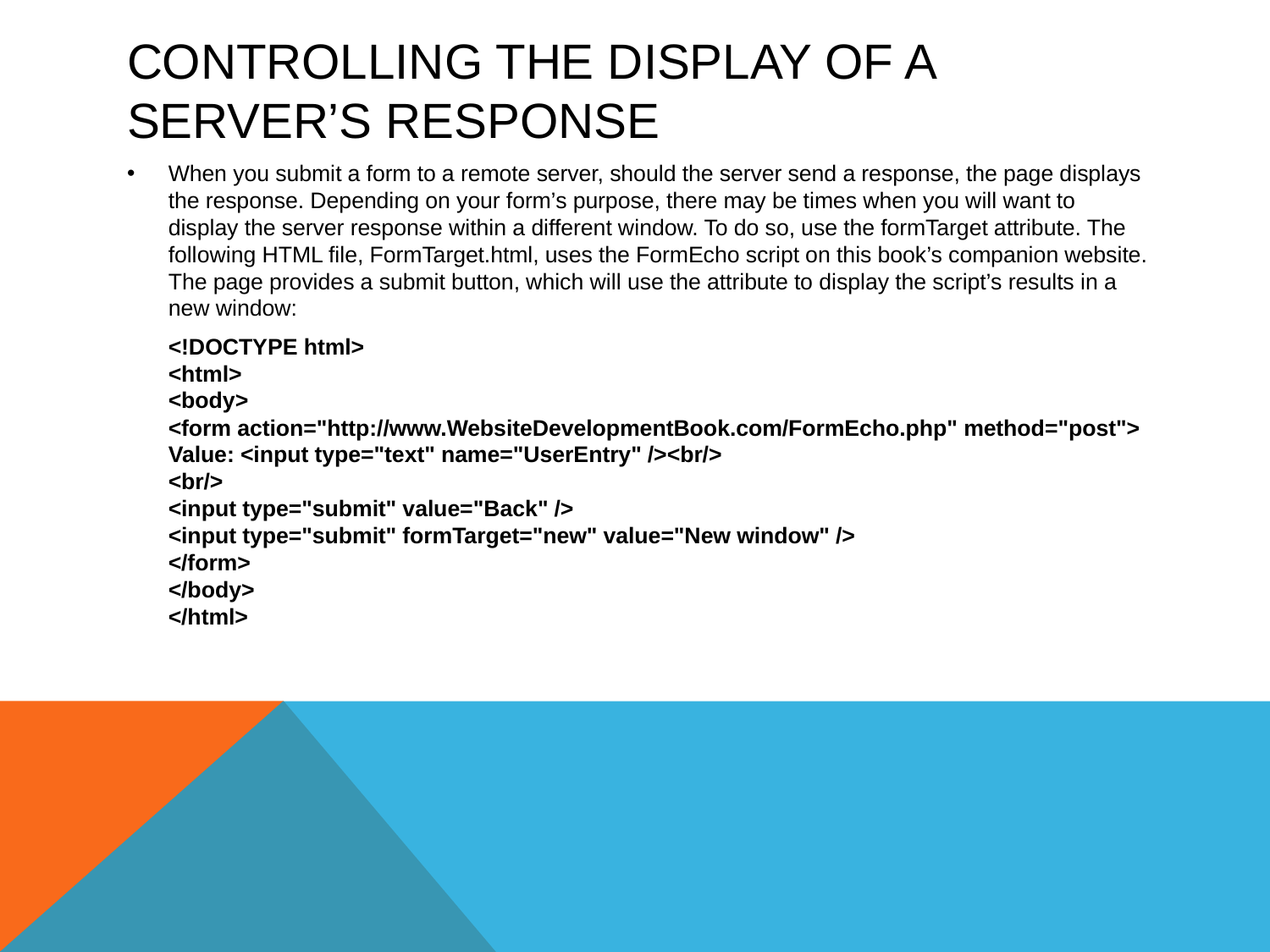

# Controlling the Display of a Server’s Response
When you submit a form to a remote server, should the server send a response, the page displays the response. Depending on your form’s purpose, there may be times when you will want to display the server response within a different window. To do so, use the formTarget attribute. The following HTML file, FormTarget.html, uses the FormEcho script on this book’s companion website. The page provides a submit button, which will use the attribute to display the script’s results in a new window:
	<!DOCTYPE html>
<html>
<body>
<form action="http://www.WebsiteDevelopmentBook.com/FormEcho.php" method="post">
Value: <input type="text" name="UserEntry" /><br/>
<br/>
<input type="submit" value="Back" />
<input type="submit" formTarget="new" value="New window" />
</form>
</body>
</html>